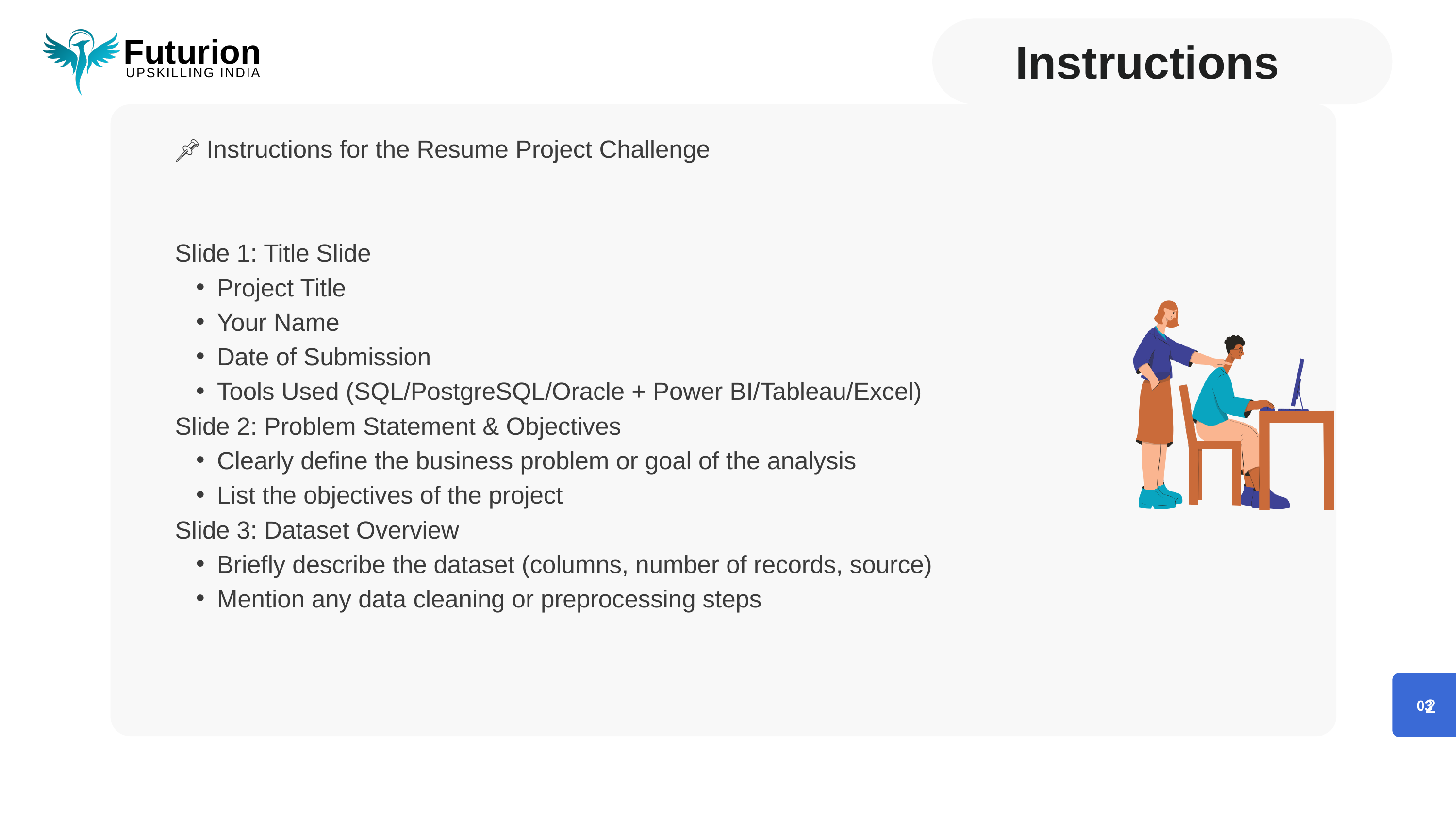

Instructions

Futurion
UPSKILLING INDIA

📌 Instructions for the Resume Project Challenge

Slide 1: Title Slide
Project Title
Your Name
Date of Submission
Tools Used (SQL/PostgreSQL/Oracle + Power BI/Tableau/Excel)
Slide 2: Problem Statement & Objectives
Clearly define the business problem or goal of the analysis
List the objectives of the project
Slide 3: Dataset Overview
Briefly describe the dataset (columns, number of records, source)
Mention any data cleaning or preprocessing steps

2
03